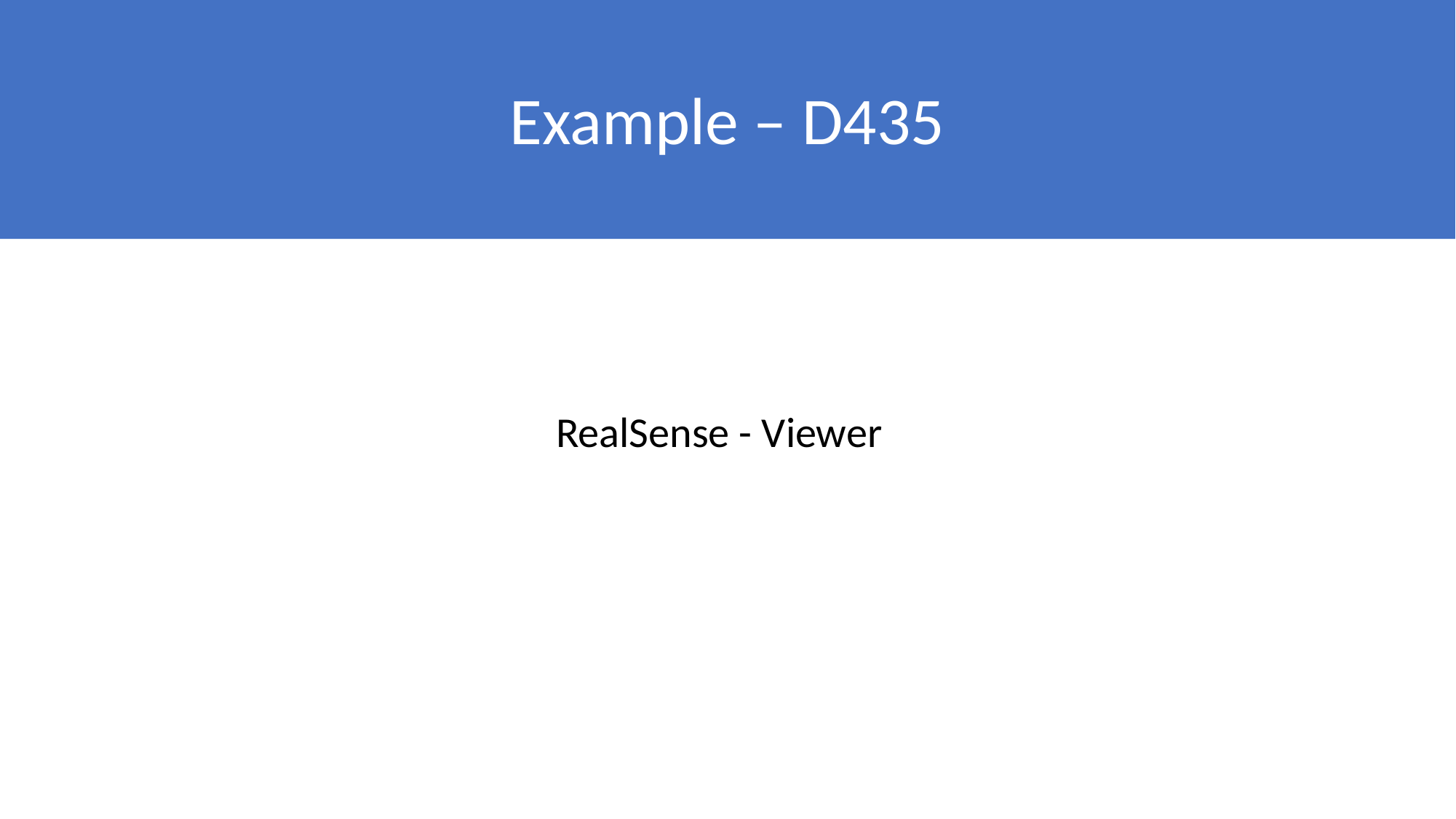

# Example – D435
RealSense - Viewer